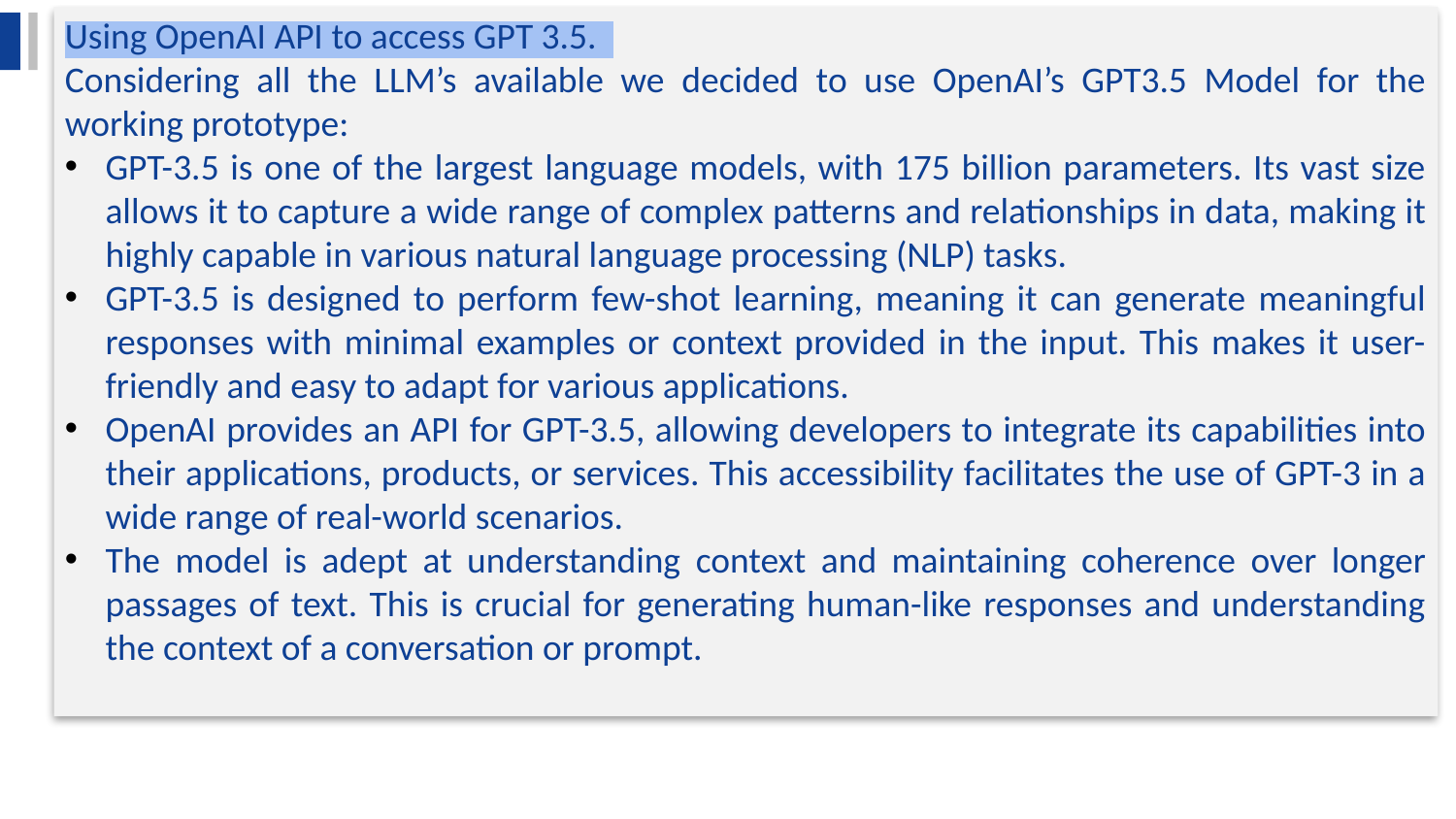

Using OpenAI API to access GPT 3.5.
Considering all the LLM’s available we decided to use OpenAI’s GPT3.5 Model for the working prototype:
GPT-3.5 is one of the largest language models, with 175 billion parameters. Its vast size allows it to capture a wide range of complex patterns and relationships in data, making it highly capable in various natural language processing (NLP) tasks.
GPT-3.5 is designed to perform few-shot learning, meaning it can generate meaningful responses with minimal examples or context provided in the input. This makes it user-friendly and easy to adapt for various applications.
OpenAI provides an API for GPT-3.5, allowing developers to integrate its capabilities into their applications, products, or services. This accessibility facilitates the use of GPT-3 in a wide range of real-world scenarios.
The model is adept at understanding context and maintaining coherence over longer passages of text. This is crucial for generating human-like responses and understanding the context of a conversation or prompt.